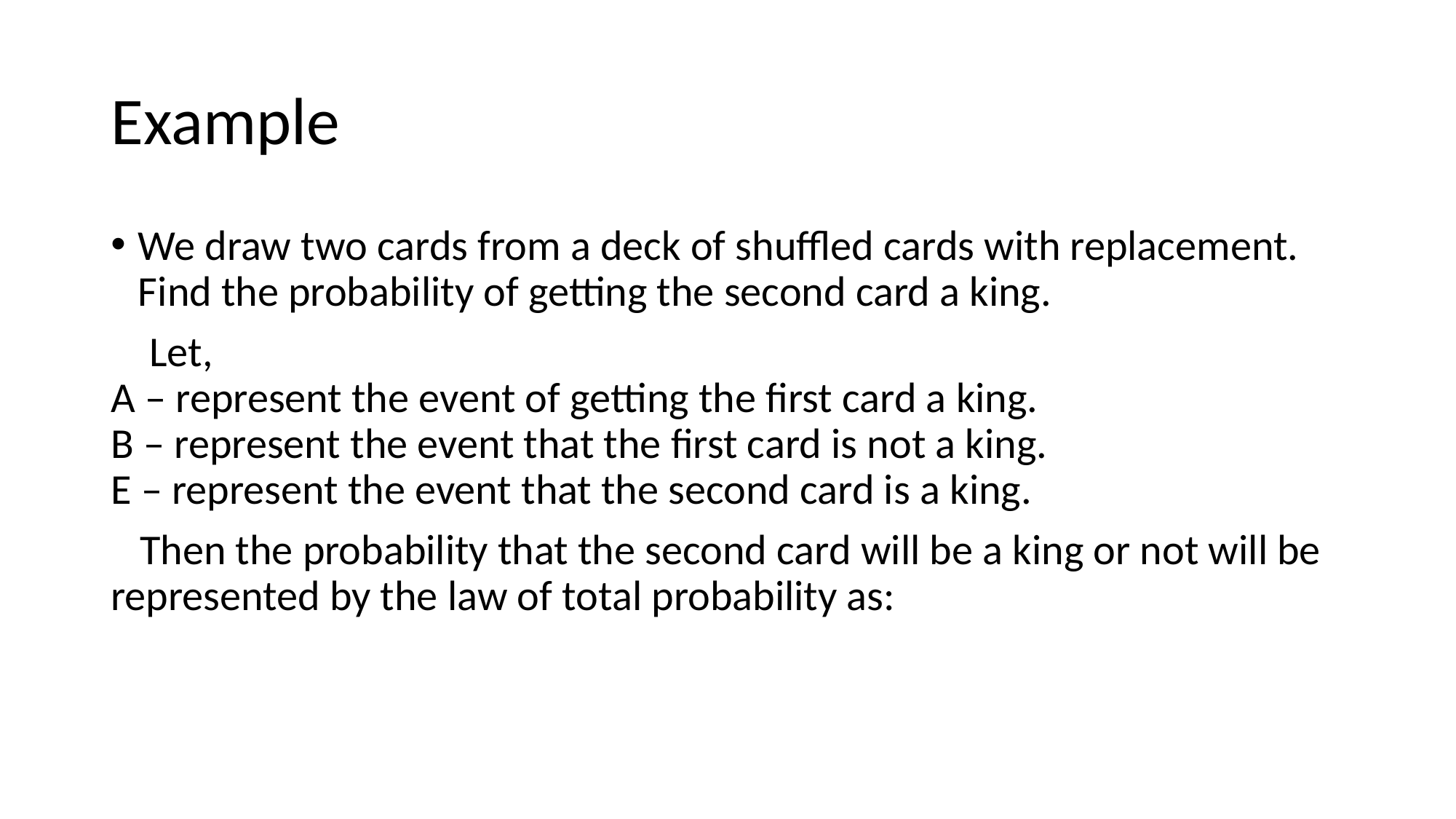

# Example
We draw two cards from a deck of shuffled cards with replacement. Find the probability of getting the second card a king.
    Let,
A – represent the event of getting the first card a king.
B – represent the event that the first card is not a king.
E – represent the event that the second card is a king.
   Then the probability that the second card will be a king or not will be represented by the law of total probability as: